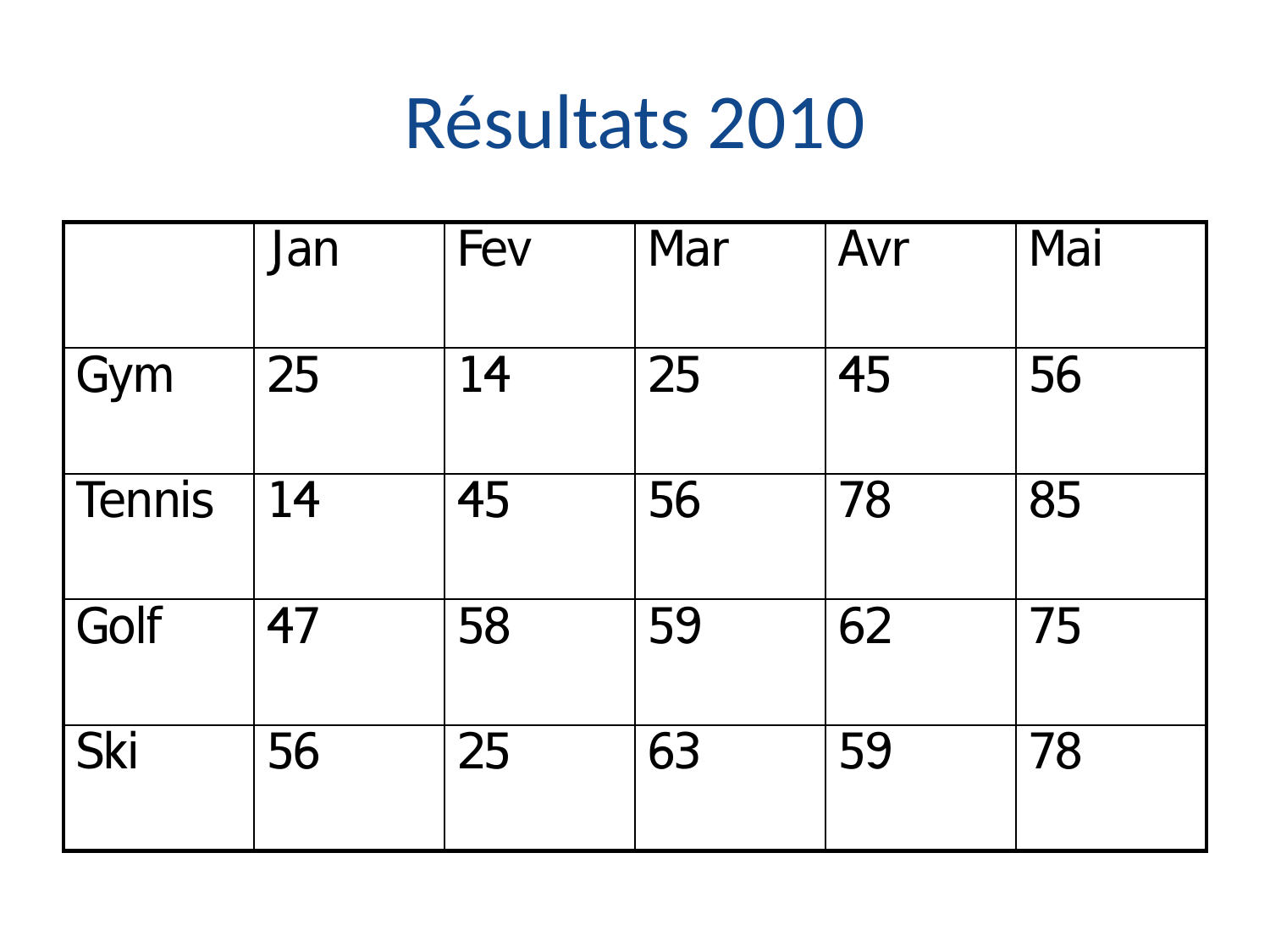

# Résultats 2010
|  | Jan | Fev | Mar | Avr | Mai |
| --- | --- | --- | --- | --- | --- |
| Gym | 25 | 14 | 25 | 45 | 56 |
| Tennis | 14 | 45 | 56 | 78 | 85 |
| Golf | 47 | 58 | 59 | 62 | 75 |
| Ski | 56 | 25 | 63 | 59 | 78 |